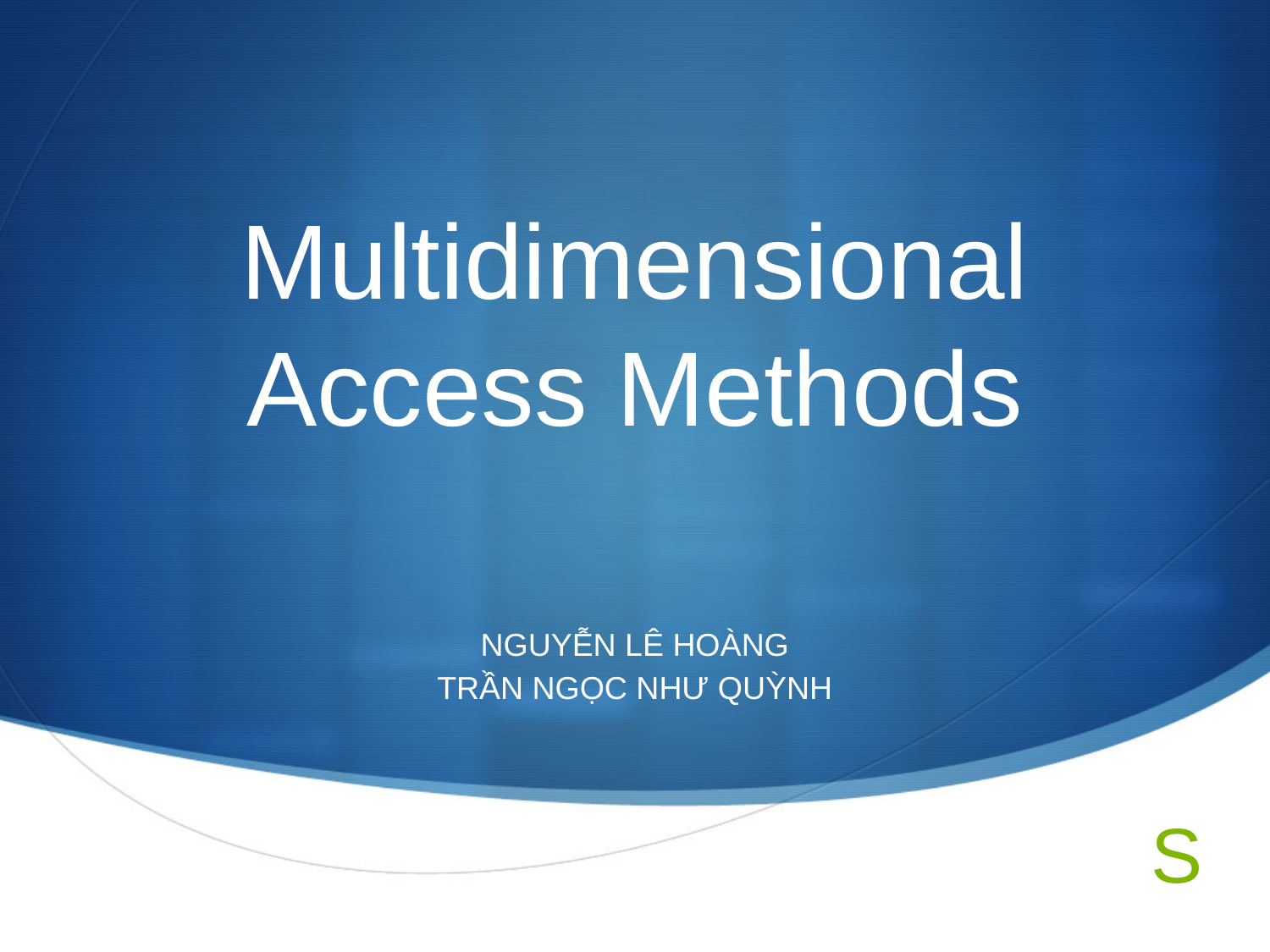

# Multidimensional Access Methods
NGUYỄN LÊ HOÀNG
TRẦN NGỌC NHƯ QUỲNH